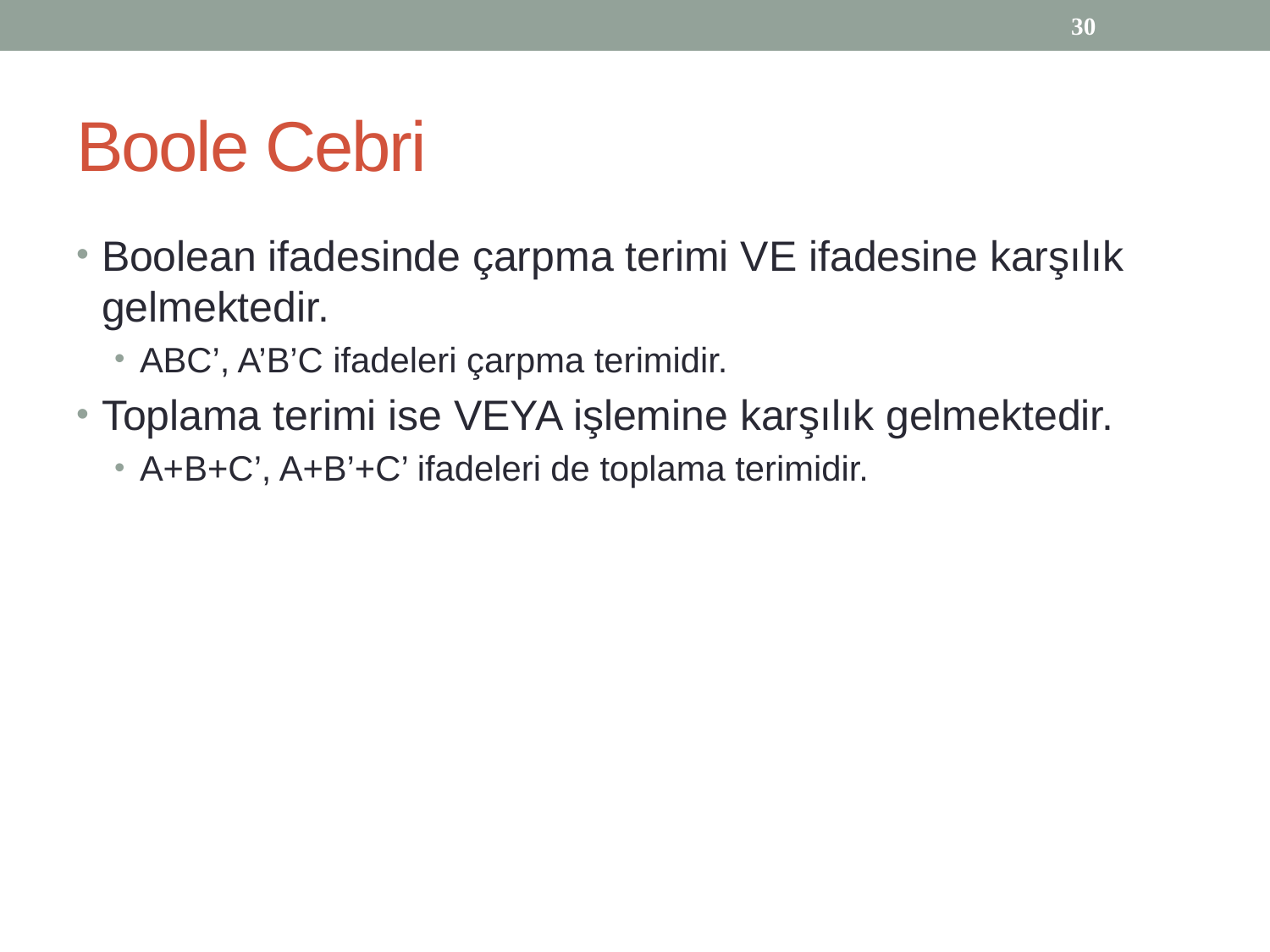

30
# Boole Cebri
Boolean ifadesinde çarpma terimi VE ifadesine karşılık gelmektedir.
ABC’, A’B’C ifadeleri çarpma terimidir.
Toplama terimi ise VEYA işlemine karşılık gelmektedir.
A+B+C’, A+B’+C’ ifadeleri de toplama terimidir.